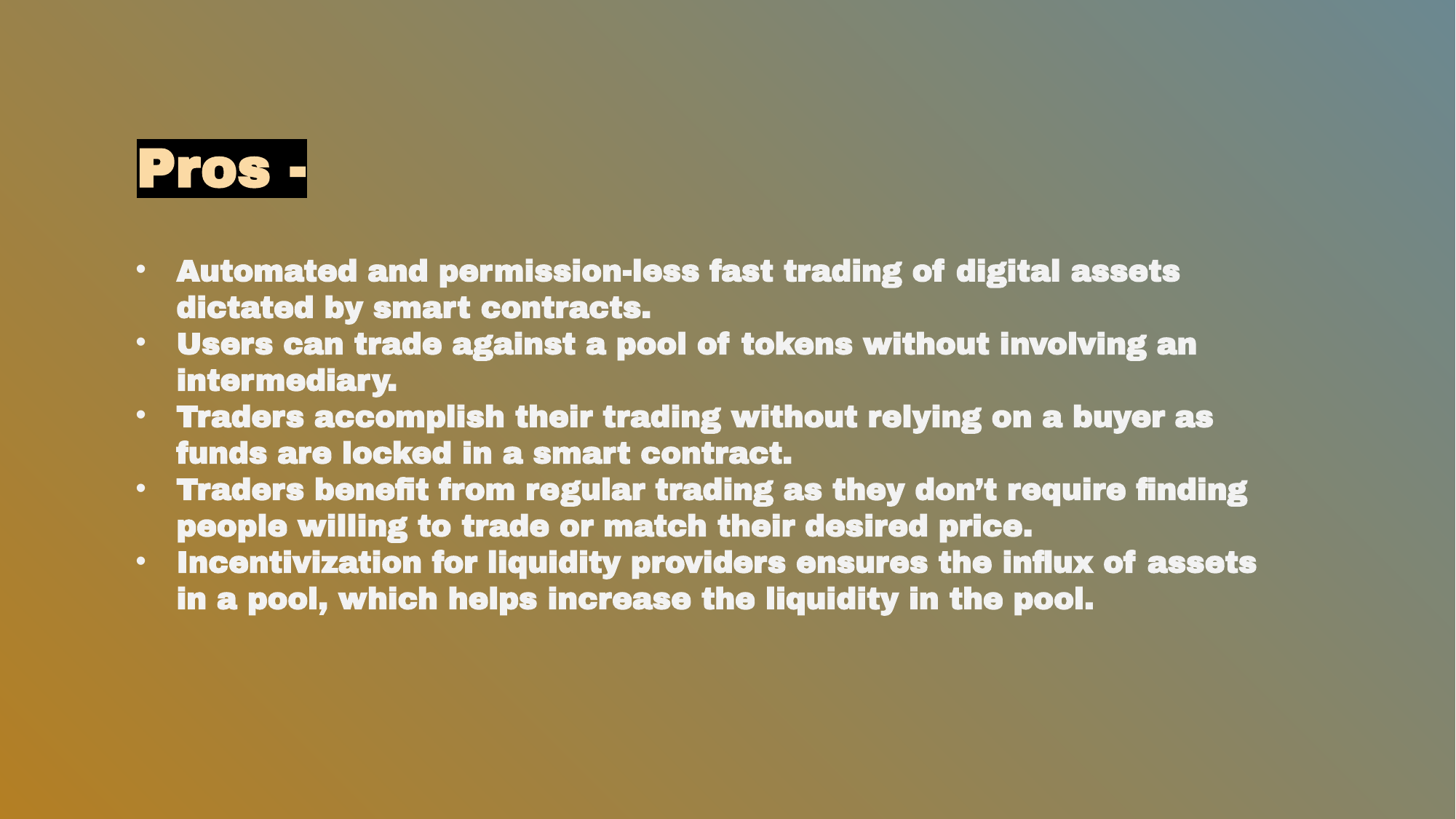

Pros -
Automated and permission-less fast trading of digital assets dictated by smart contracts.
Users can trade against a pool of tokens without involving an intermediary.
Traders accomplish their trading without relying on a buyer as funds are locked in a smart contract.
Traders benefit from regular trading as they don’t require finding people willing to trade or match their desired price.
Incentivization for liquidity providers ensures the influx of assets in a pool, which helps increase the liquidity in the pool.